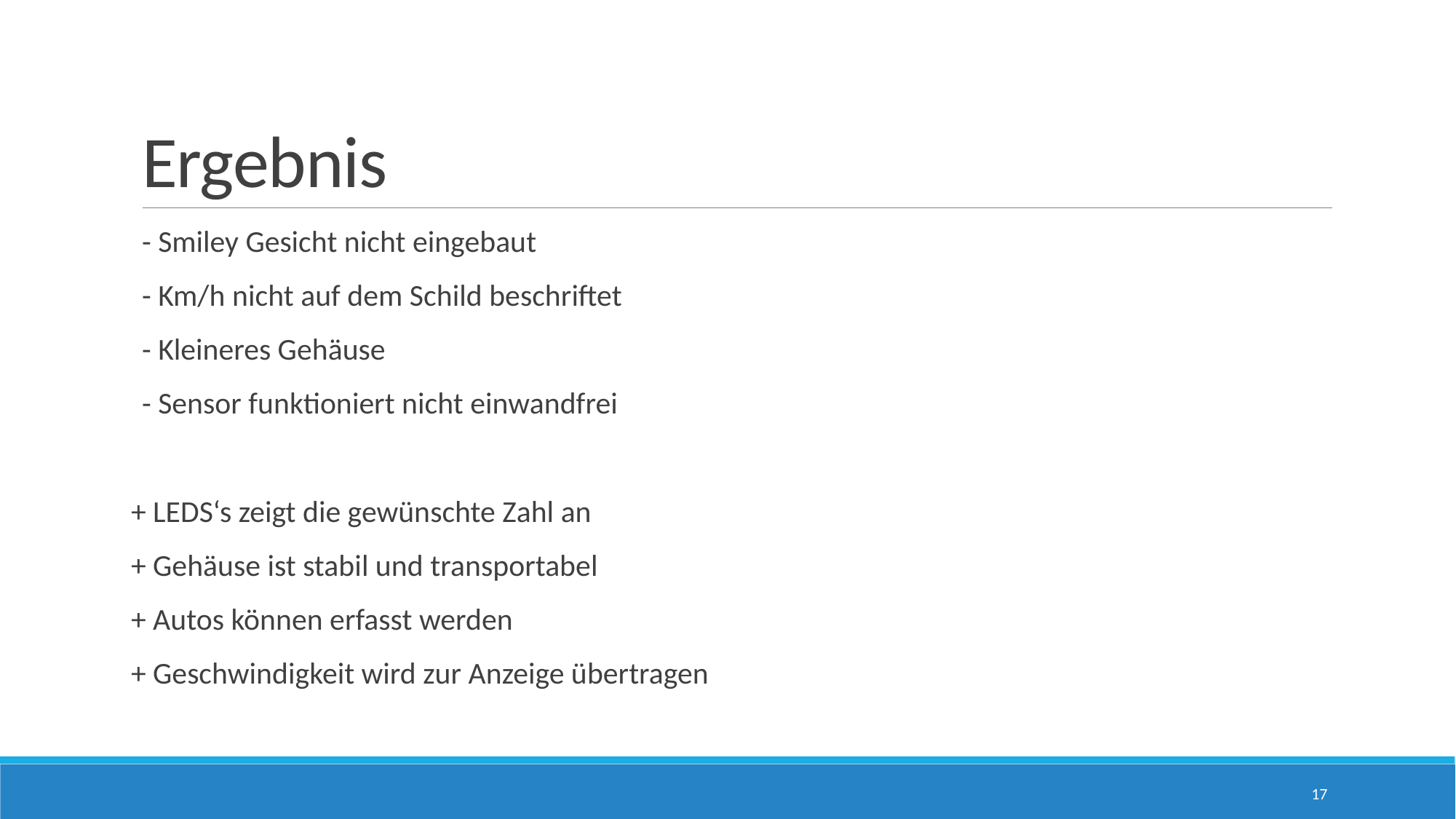

# Ergebnis
- Smiley Gesicht nicht eingebaut
- Km/h nicht auf dem Schild beschriftet
- Kleineres Gehäuse
- Sensor funktioniert nicht einwandfrei

+ LEDS‘s zeigt die gewünschte Zahl an
+ Gehäuse ist stabil und transportabel
+ Autos können erfasst werden
+ Geschwindigkeit wird zur Anzeige übertragen
17